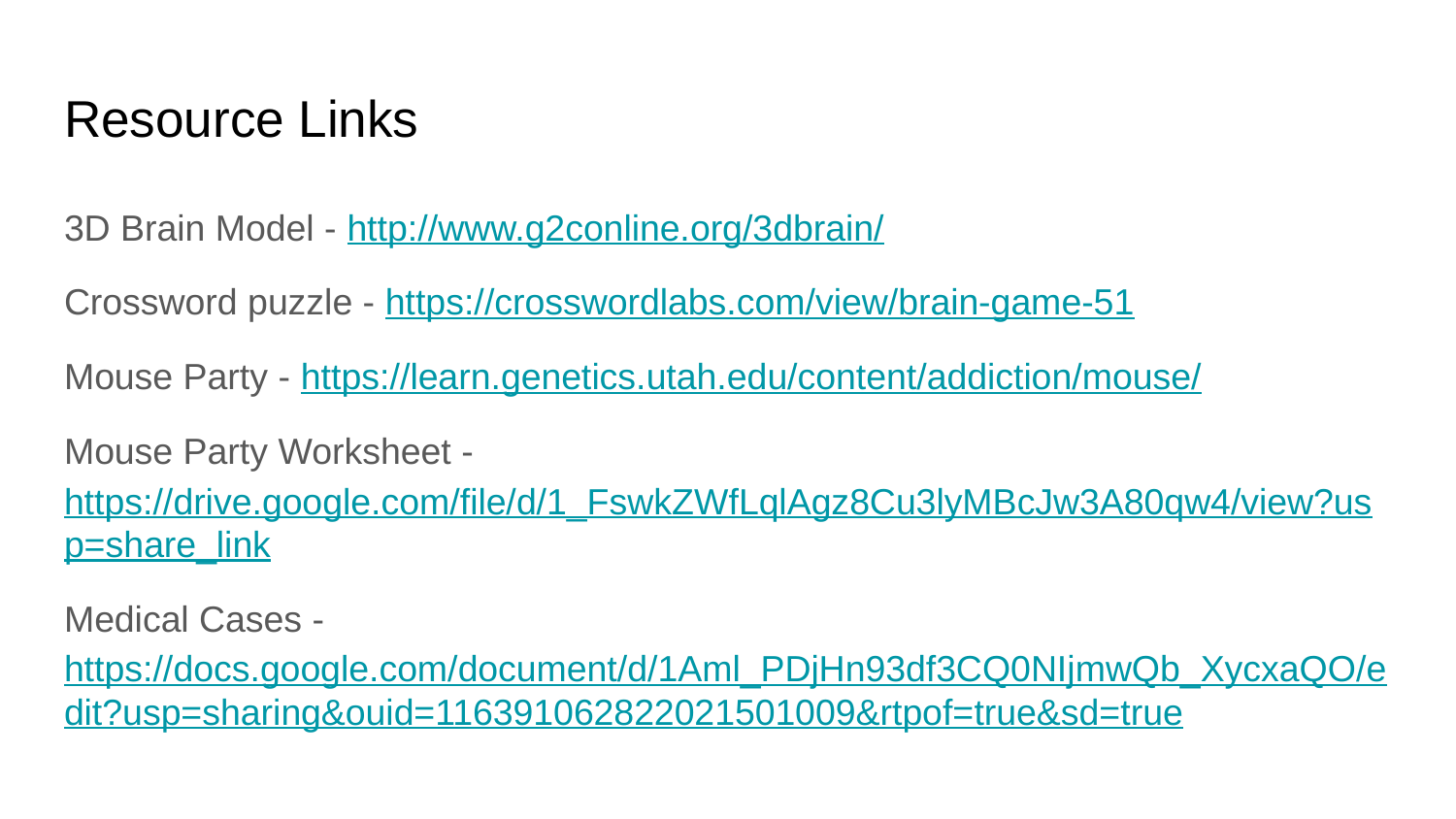

# Resource Links
3D Brain Model - http://www.g2conline.org/3dbrain/
Crossword puzzle - https://crosswordlabs.com/view/brain-game-51
Mouse Party - https://learn.genetics.utah.edu/content/addiction/mouse/
Mouse Party Worksheet - https://drive.google.com/file/d/1_FswkZWfLqlAgz8Cu3lyMBcJw3A80qw4/view?usp=share_link
Medical Cases -  https://docs.google.com/document/d/1Aml_PDjHn93df3CQ0NIjmwQb_XycxaQO/edit?usp=sharing&ouid=116391062822021501009&rtpof=true&sd=true